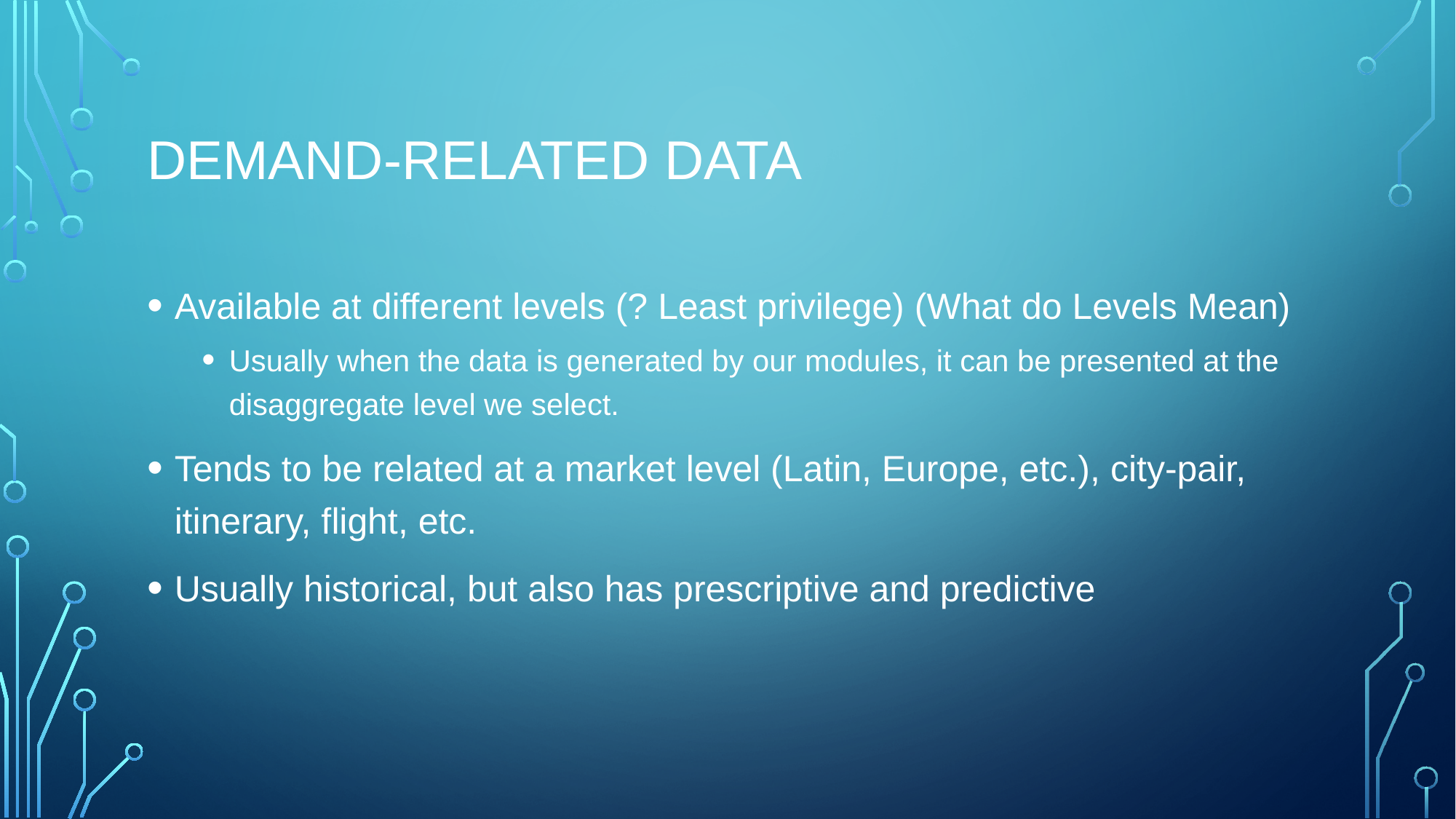

# Demand-Related Data
Available at different levels (? Least privilege) (What do Levels Mean)
Usually when the data is generated by our modules, it can be presented at the disaggregate level we select.
Tends to be related at a market level (Latin, Europe, etc.), city-pair, itinerary, flight, etc.
Usually historical, but also has prescriptive and predictive